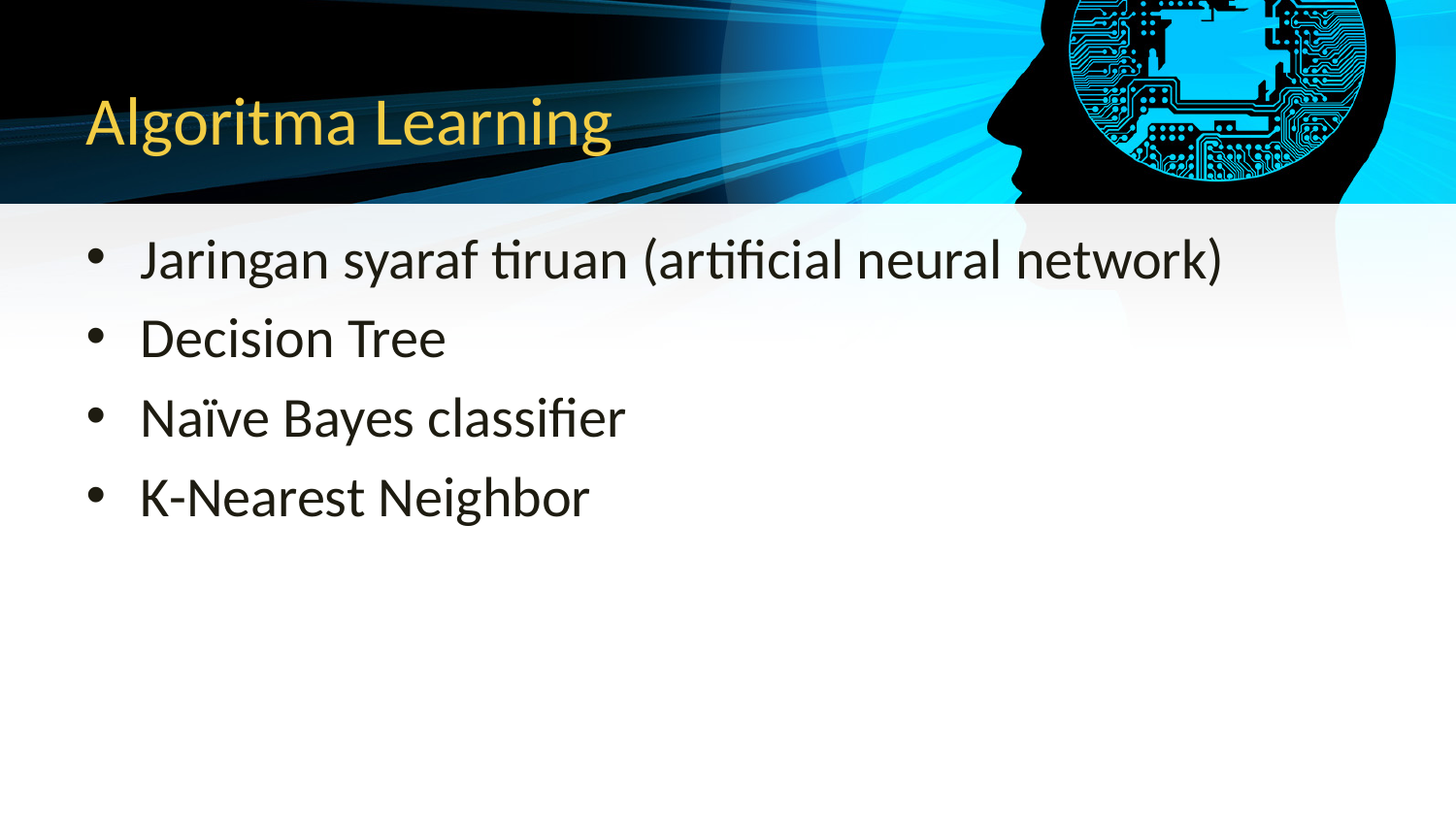

# Algoritma Learning
Jaringan syaraf tiruan (artificial neural network)
Decision Tree
Naïve Bayes classifier
K-Nearest Neighbor